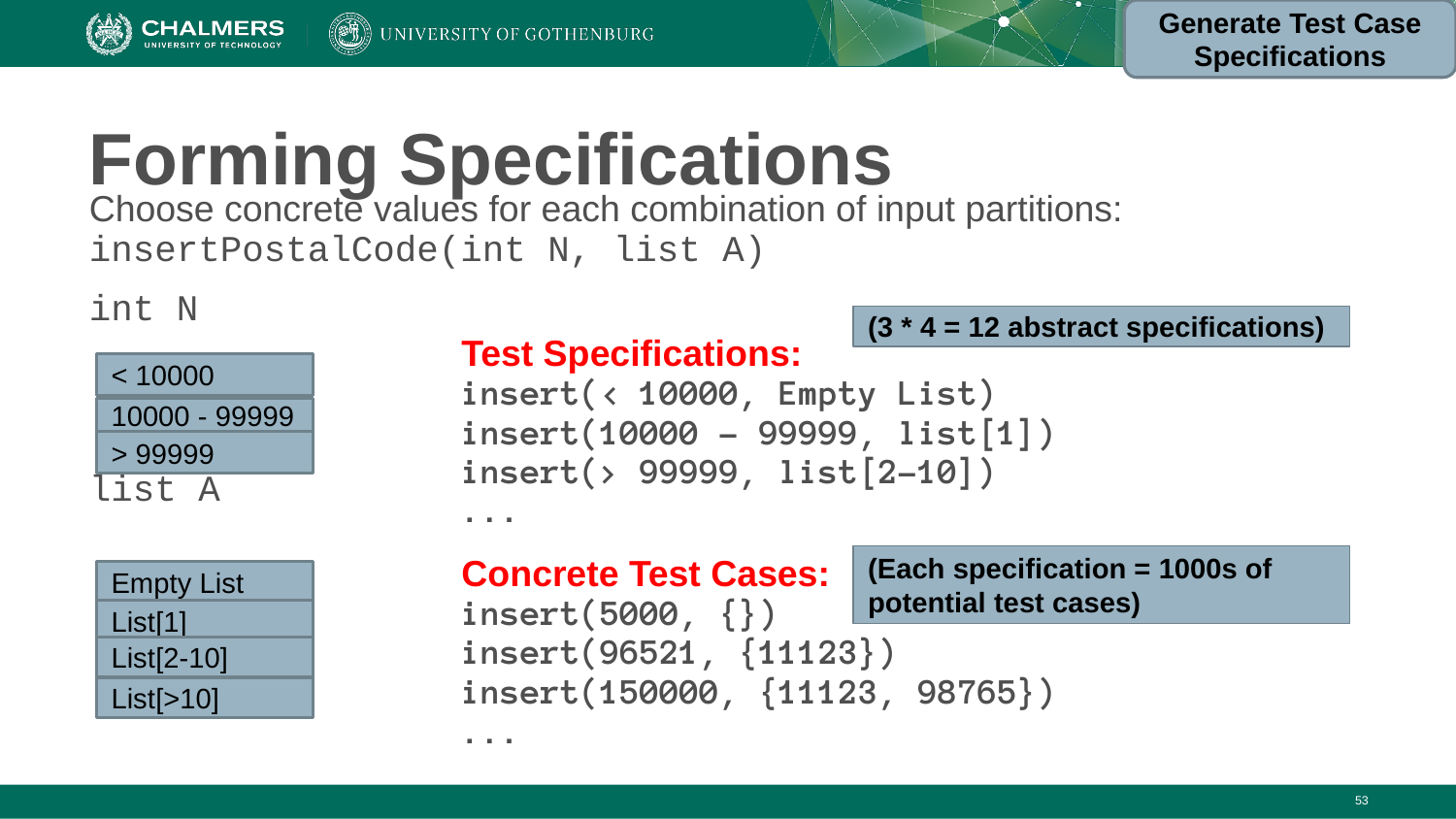

Generate Test Case Specifications
# Forming Specifications
Choose concrete values for each combination of input partitions: insertPostalCode(int N, list A)
int N

list A
(3 * 4 = 12 abstract specifications)
Test Specifications:
insert(< 10000, Empty List)
insert(10000 - 99999, list[1])
insert(> 99999, list[2-10])
...

Concrete Test Cases:
insert(5000, {})
insert(96521, {11123})
insert(150000, {11123, 98765})
...
< 10000
10000 - 99999
> 99999
(Each specification = 1000s of potential test cases)
Empty List
List[1]
List[2-10]
List[>10]
53